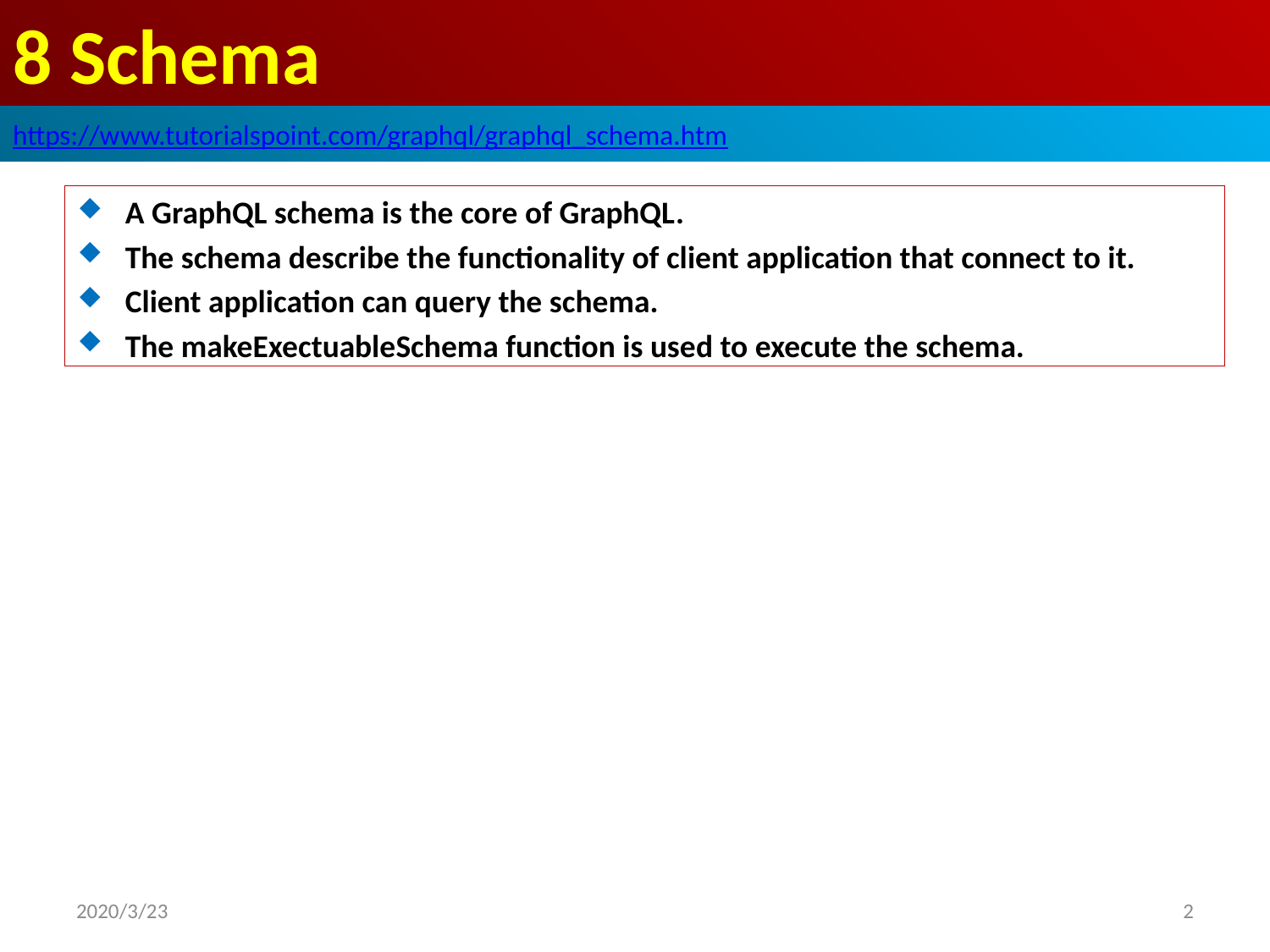

# 8 Schema
https://www.tutorialspoint.com/graphql/graphql_schema.htm
A GraphQL schema is the core of GraphQL.
The schema describe the functionality of client application that connect to it.
Client application can query the schema.
The makeExectuableSchema function is used to execute the schema.

2020/3/23
2